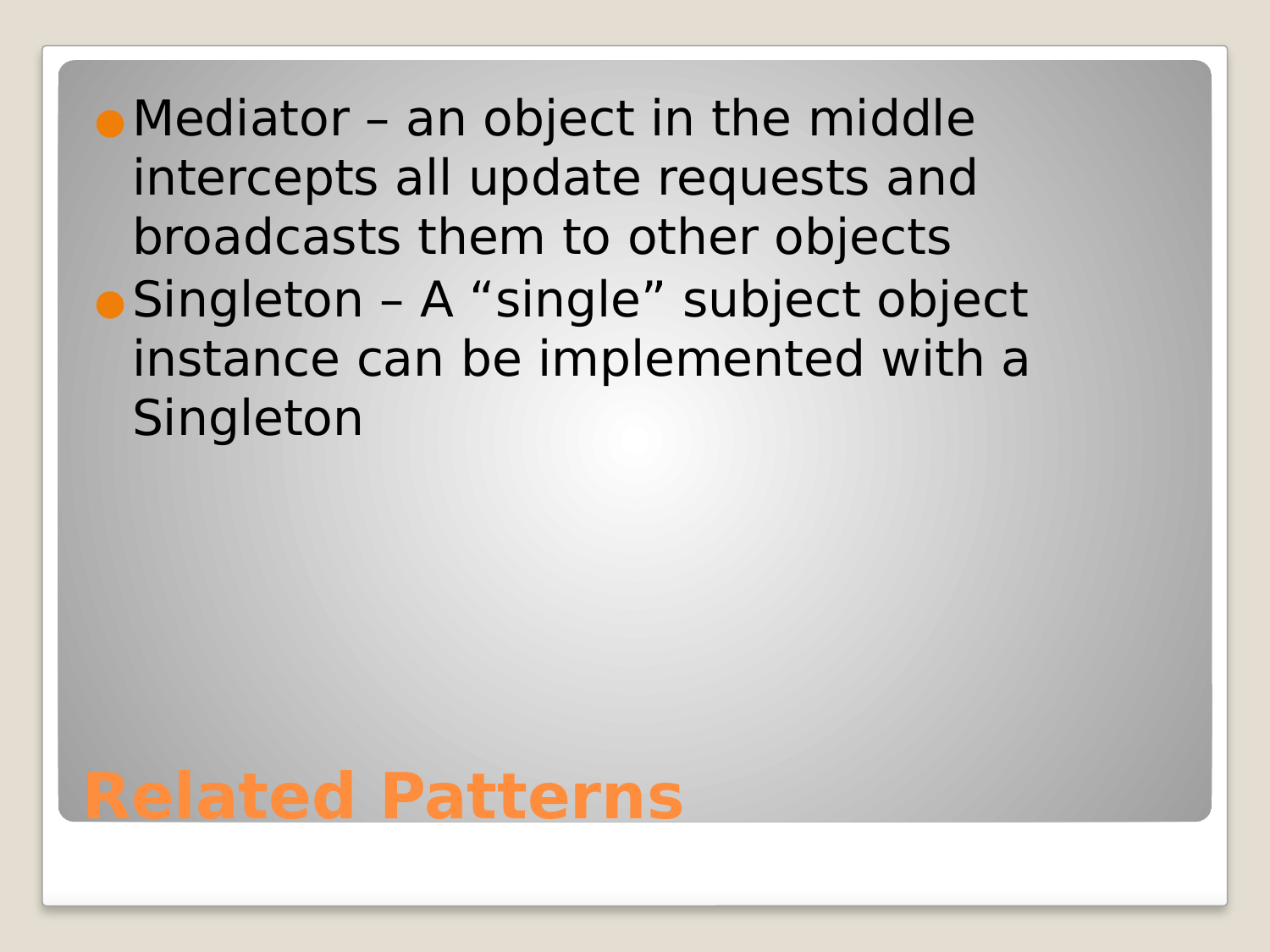

Mediator – an object in the middle intercepts all update requests and broadcasts them to other objects
Singleton – A “single” subject object instance can be implemented with a Singleton

# Related Patterns